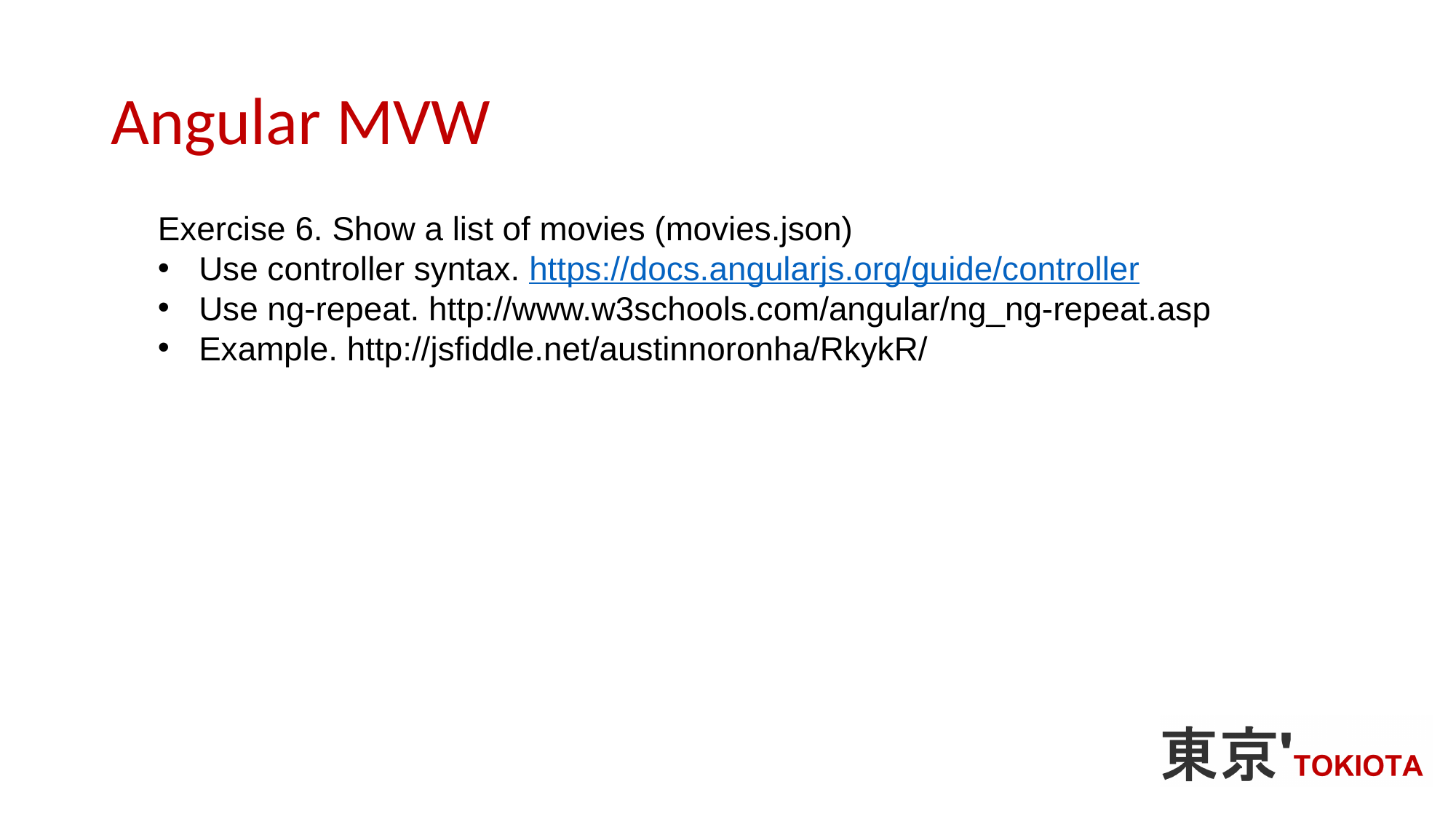

# Angular MVW
Exercise 6. Show a list of movies (movies.json)
Use controller syntax. https://docs.angularjs.org/guide/controller
Use ng-repeat. http://www.w3schools.com/angular/ng_ng-repeat.asp
Example. http://jsfiddle.net/austinnoronha/RkykR/